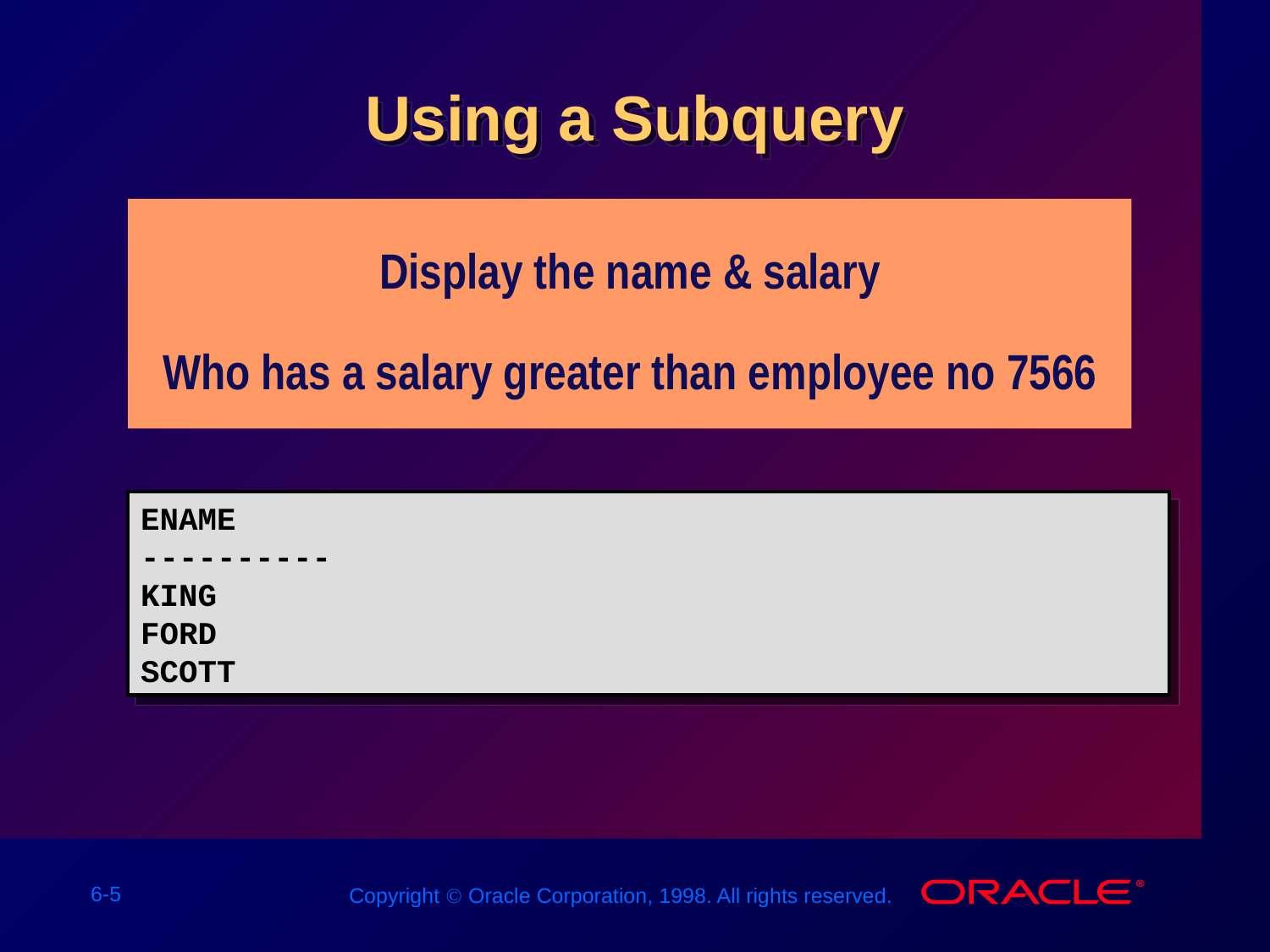

# Using a Subquery
Display the name & salary
Who has a salary greater than employee no 7566

ENAME
----------
KING
FORD
SCOTT